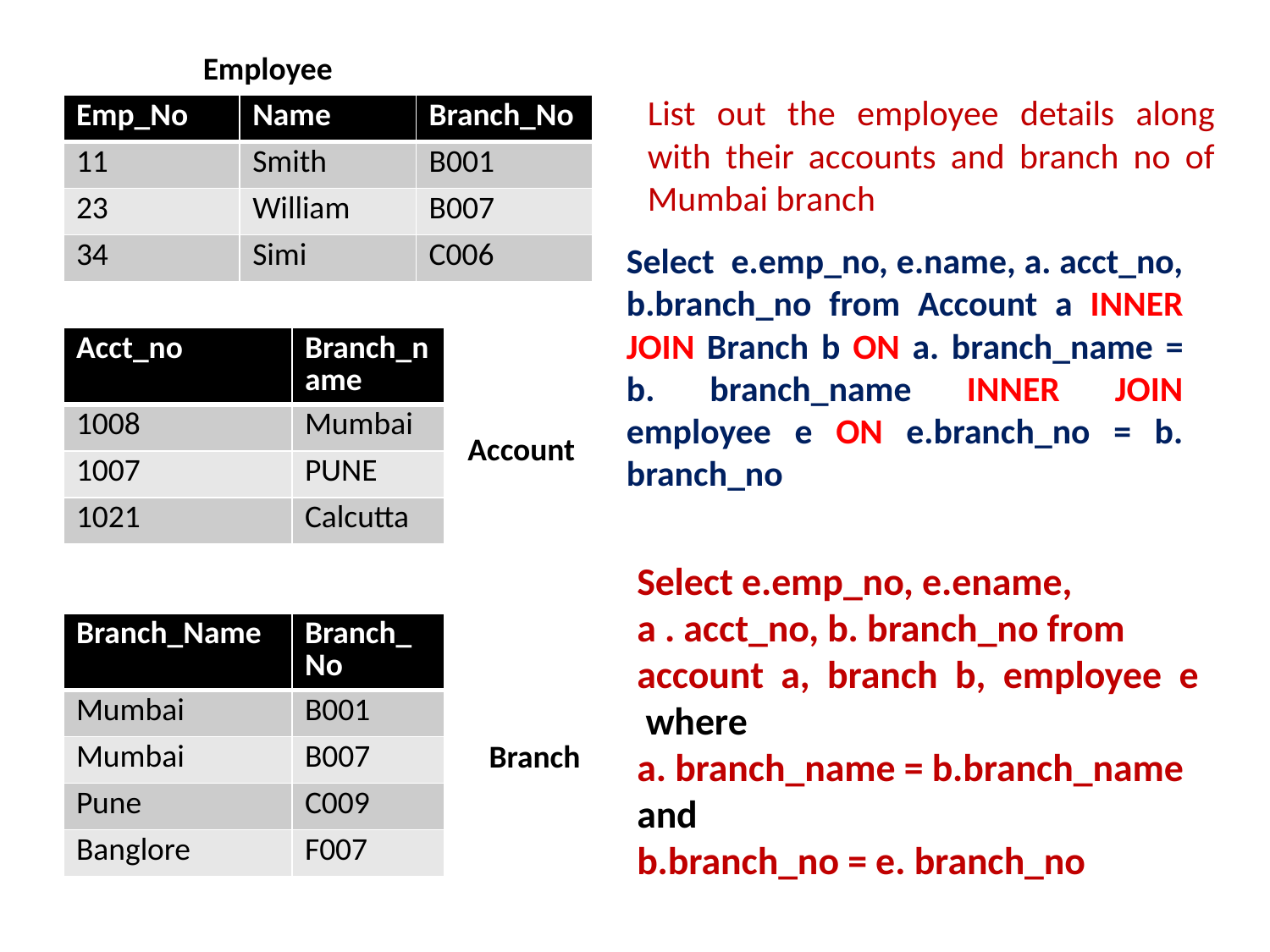

Employee
List out the employee details along with their accounts and branch no of Mumbai branch
| Emp\_No | Name | Branch\_No |
| --- | --- | --- |
| 11 | Smith | B001 |
| 23 | William | B007 |
| 34 | Simi | C006 |
Select  e.emp_no, e.name, a. acct_no, b.branch_no from Account a INNER JOIN Branch b ON a. branch_name = b. branch_name INNER JOIN employee e ON e.branch_no = b. branch_no

| Acct\_no | Branch\_name |
| --- | --- |
| 1008 | Mumbai |
| 1007 | PUNE |
| 1021 | Calcutta |
Account
Select e.emp_no, e.ename,
a . acct_no, b. branch_no from account  a,  branch  b,  employee  e   where
a. branch_name = b.branch_name   and
b.branch_no = e. branch_no
| Branch\_Name | Branch\_No |
| --- | --- |
| Mumbai | B001 |
| Mumbai | B007 |
| Pune | C009 |
| Banglore | F007 |
   Branch